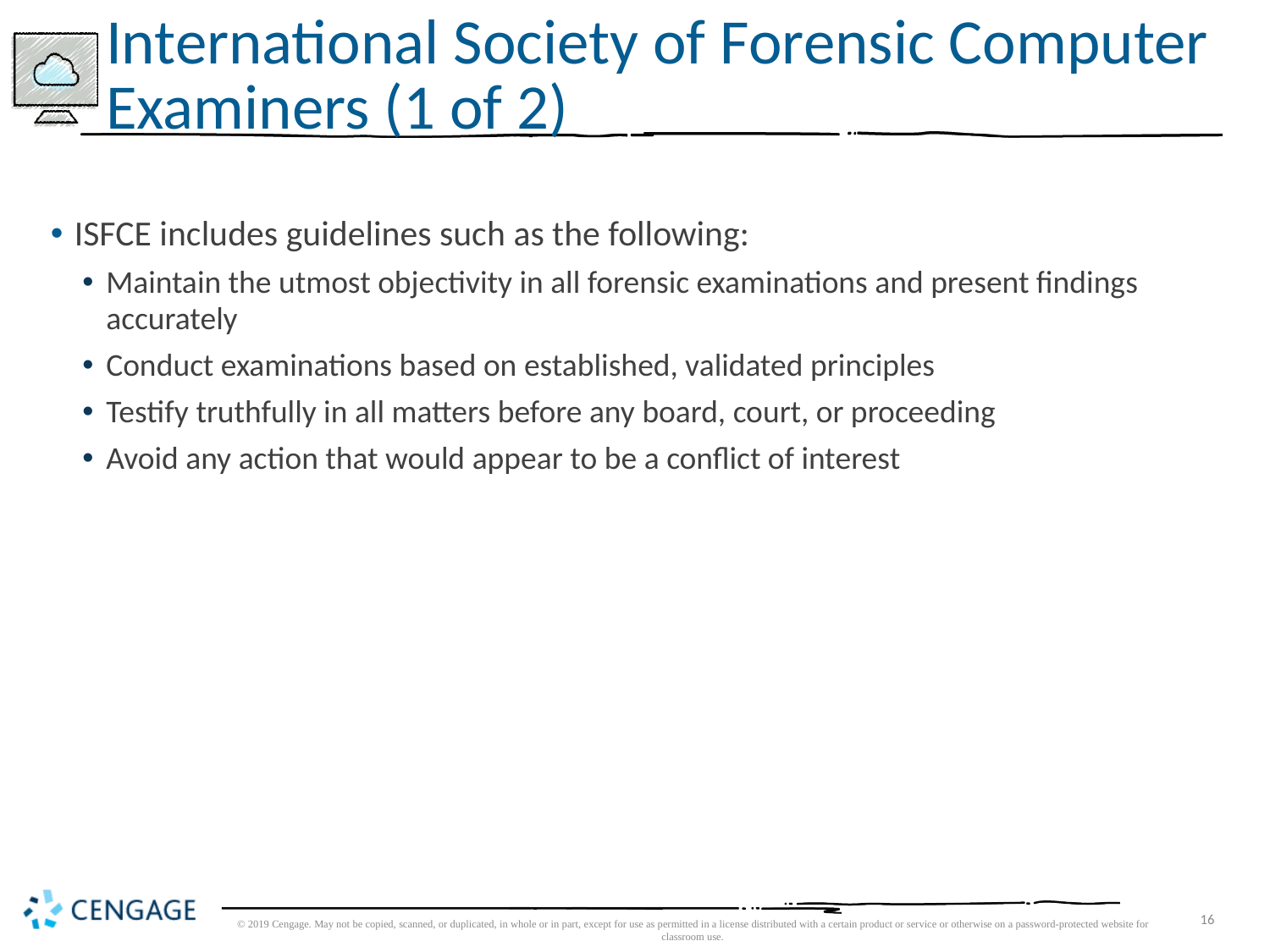

# International Society of Forensic Computer Examiners (1 of 2)
ISFCE includes guidelines such as the following:
Maintain the utmost objectivity in all forensic examinations and present findings accurately
Conduct examinations based on established, validated principles
Testify truthfully in all matters before any board, court, or proceeding
Avoid any action that would appear to be a conflict of interest
© 2019 Cengage. May not be copied, scanned, or duplicated, in whole or in part, except for use as permitted in a license distributed with a certain product or service or otherwise on a password-protected website for classroom use.